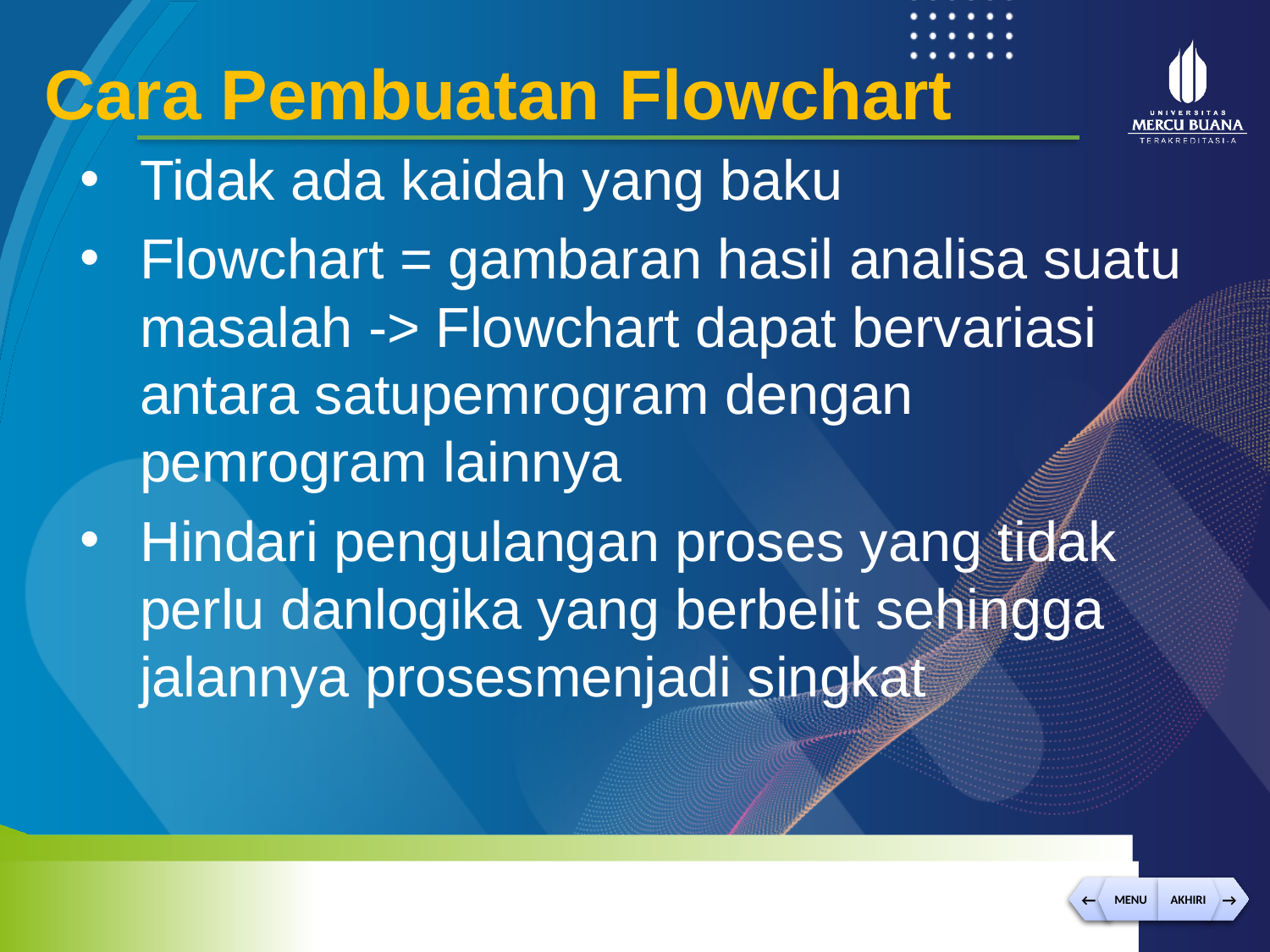

Cara Pembuatan Flowchart
Tidak ada kaidah yang baku
Flowchart = gambaran hasil analisa suatu masalah -> Flowchart dapat bervariasi antara satupemrogram dengan pemrogram lainnya
Hindari pengulangan proses yang tidak perlu danlogika yang berbelit sehingga jalannya prosesmenjadi singkat